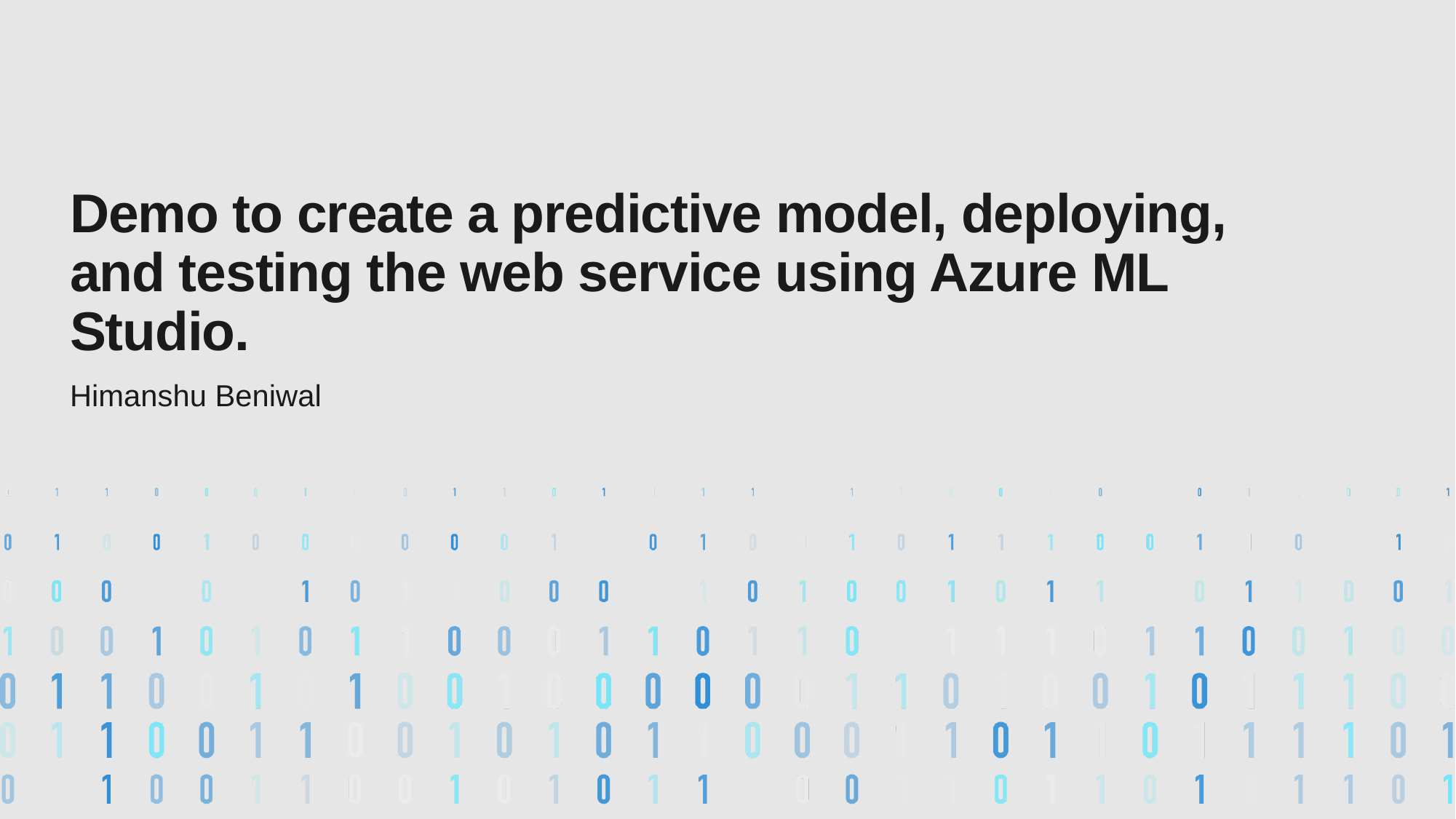

# Demo to create a predictive model, deploying, and testing the web service using Azure ML Studio.
Himanshu Beniwal